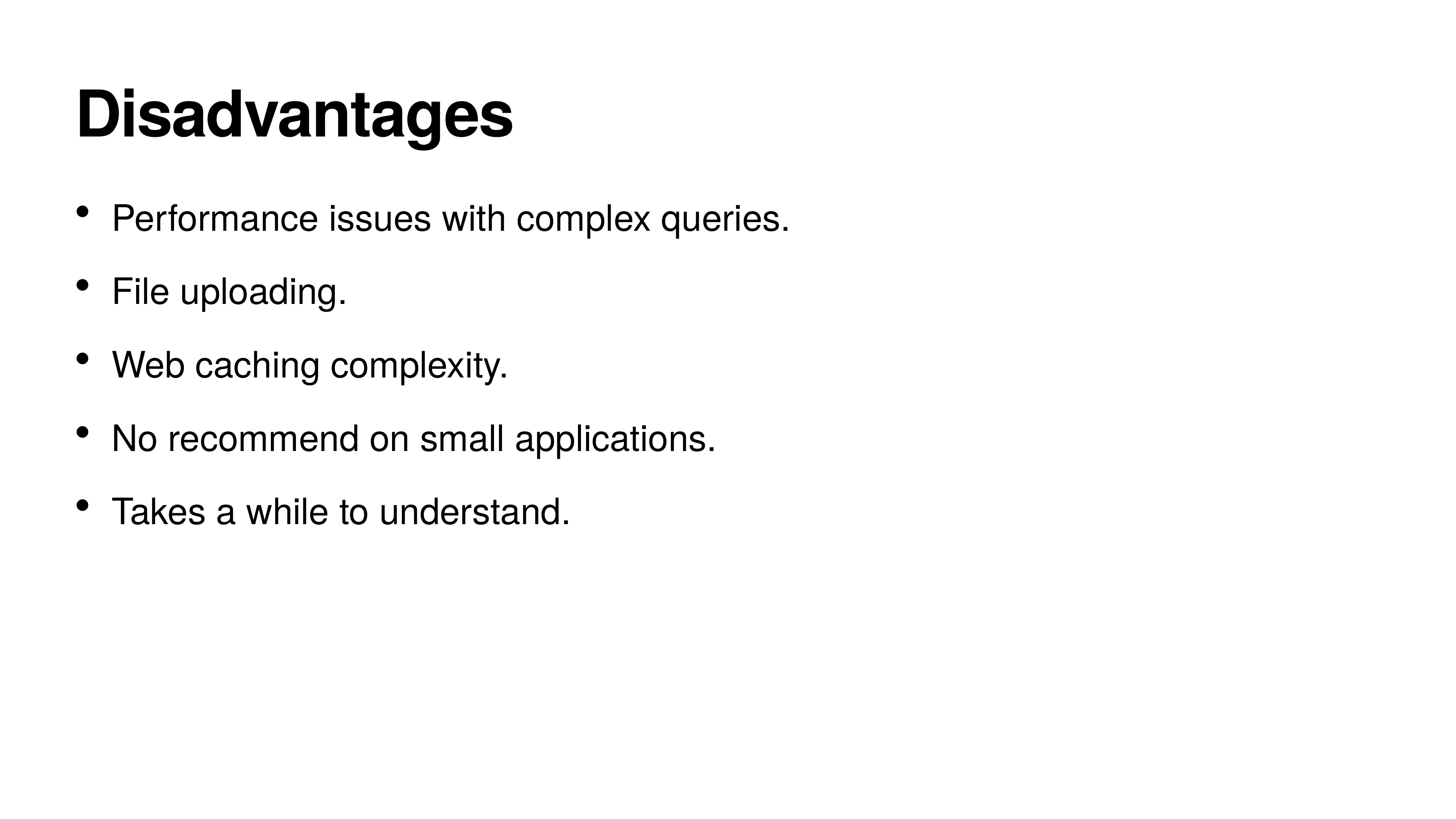

# Disadvantages
Performance issues with complex queries.
File uploading.
Web caching complexity.
No recommend on small applications.
Takes a while to understand.